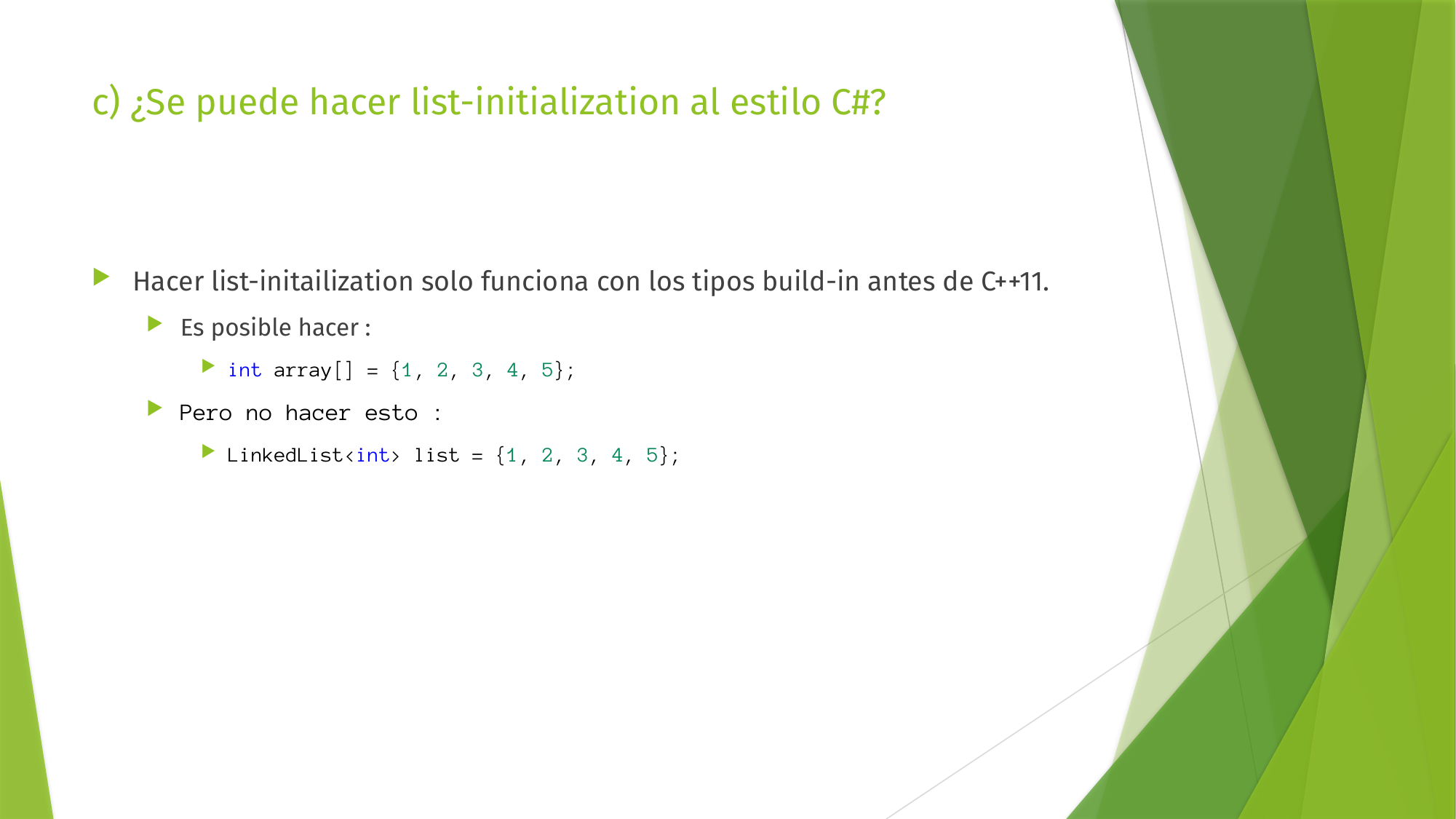

# c) ¿Se puede hacer list-initialization al estilo C#?
Hacer list-initailization solo funciona con los tipos build-in antes de C++11.
Es posible hacer :
int array[] = {1, 2, 3, 4, 5};
Pero no hacer esto :
LinkedList<int> list = {1, 2, 3, 4, 5};